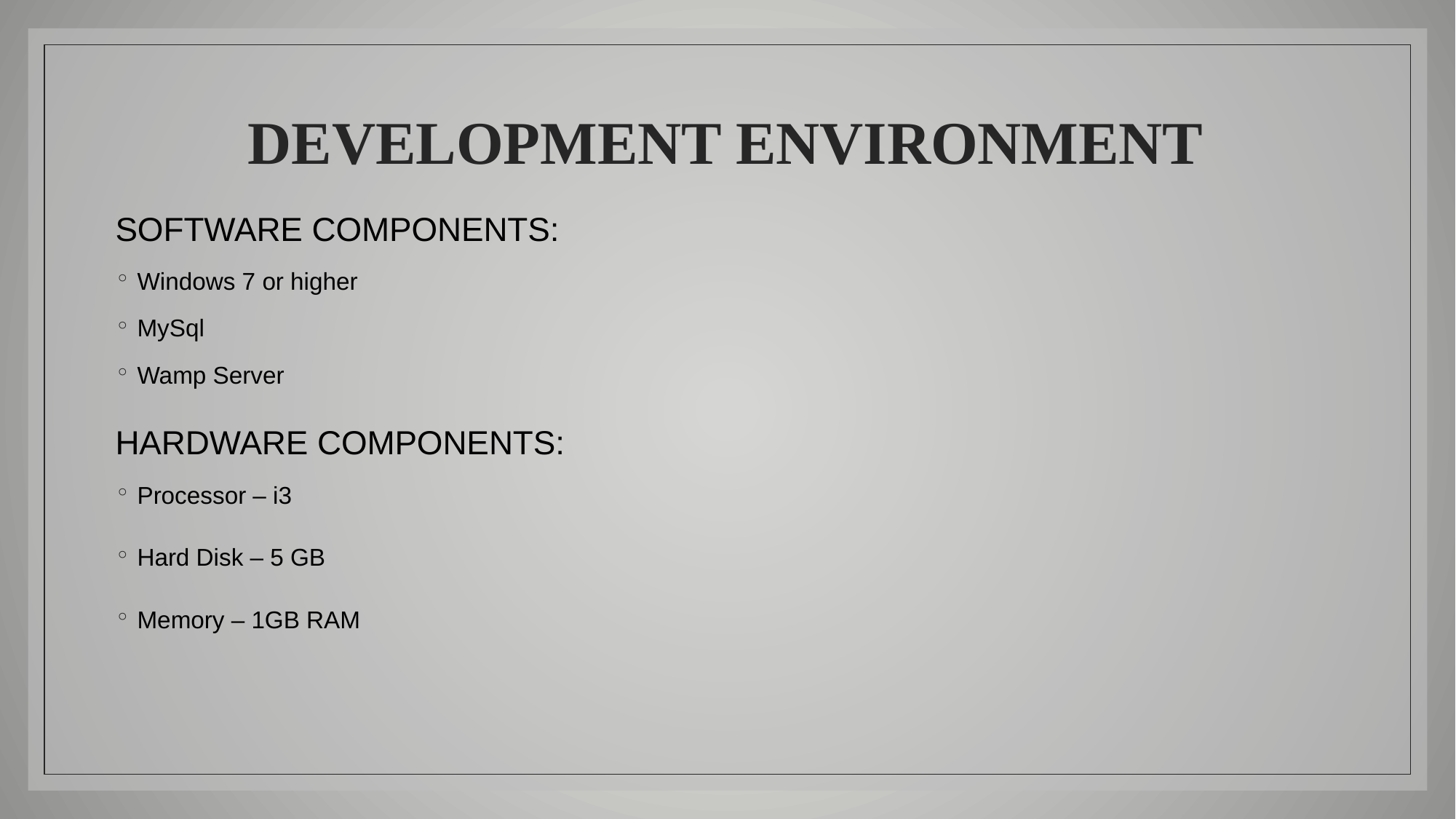

# DEVELOPMENT ENVIRONMENT
SOFTWARE COMPONENTS:
Windows 7 or higher
MySql
Wamp Server
HARDWARE COMPONENTS:
Processor – i3
Hard Disk – 5 GB
Memory – 1GB RAM